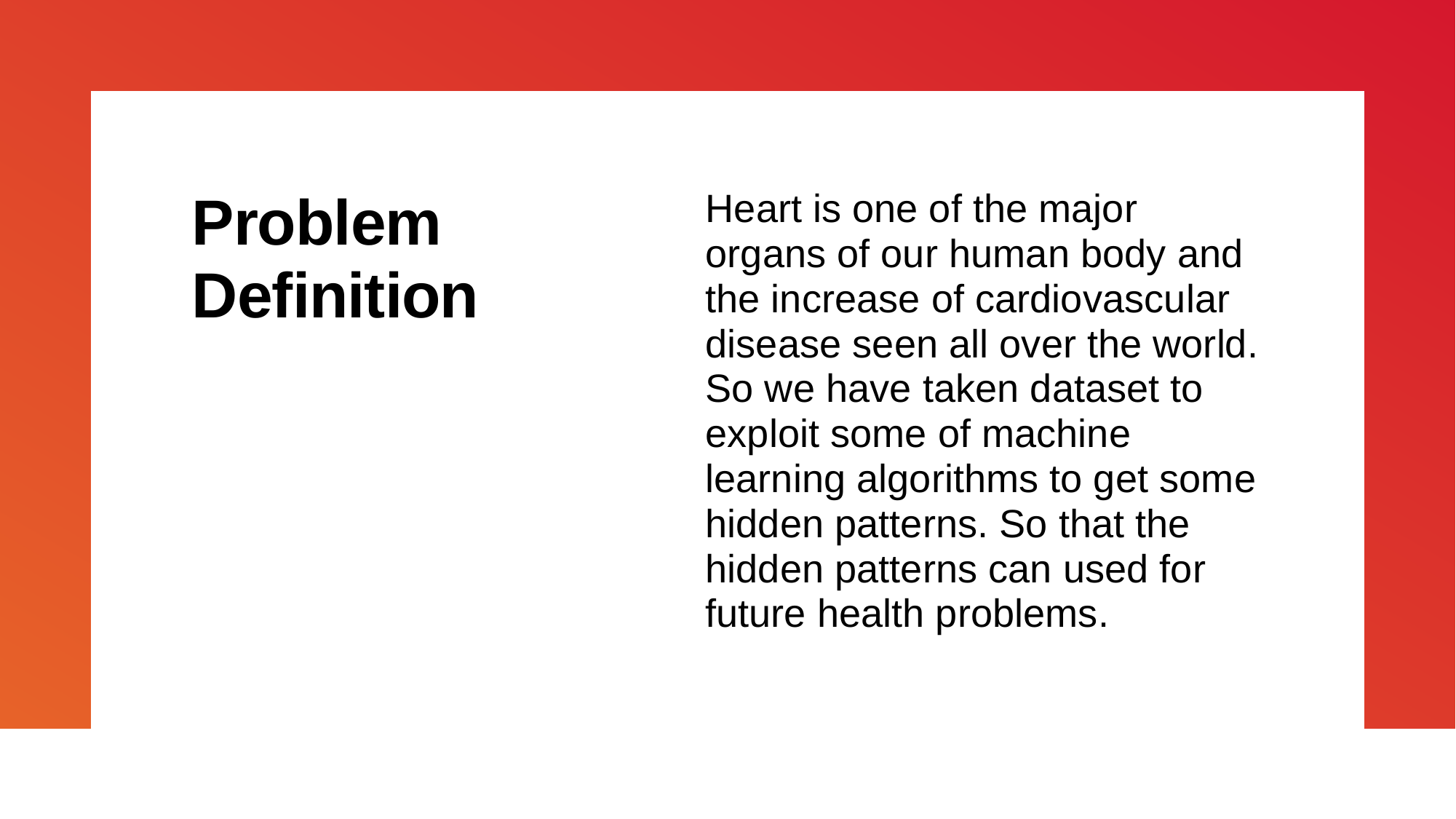

# Problem Definition

Heart is one of the major organs of our human body and the increase of cardiovascular disease seen all over the world. So we have taken dataset to exploit some of machine learning algorithms to get some hidden patterns. So that the hidden patterns can used for future health problems.